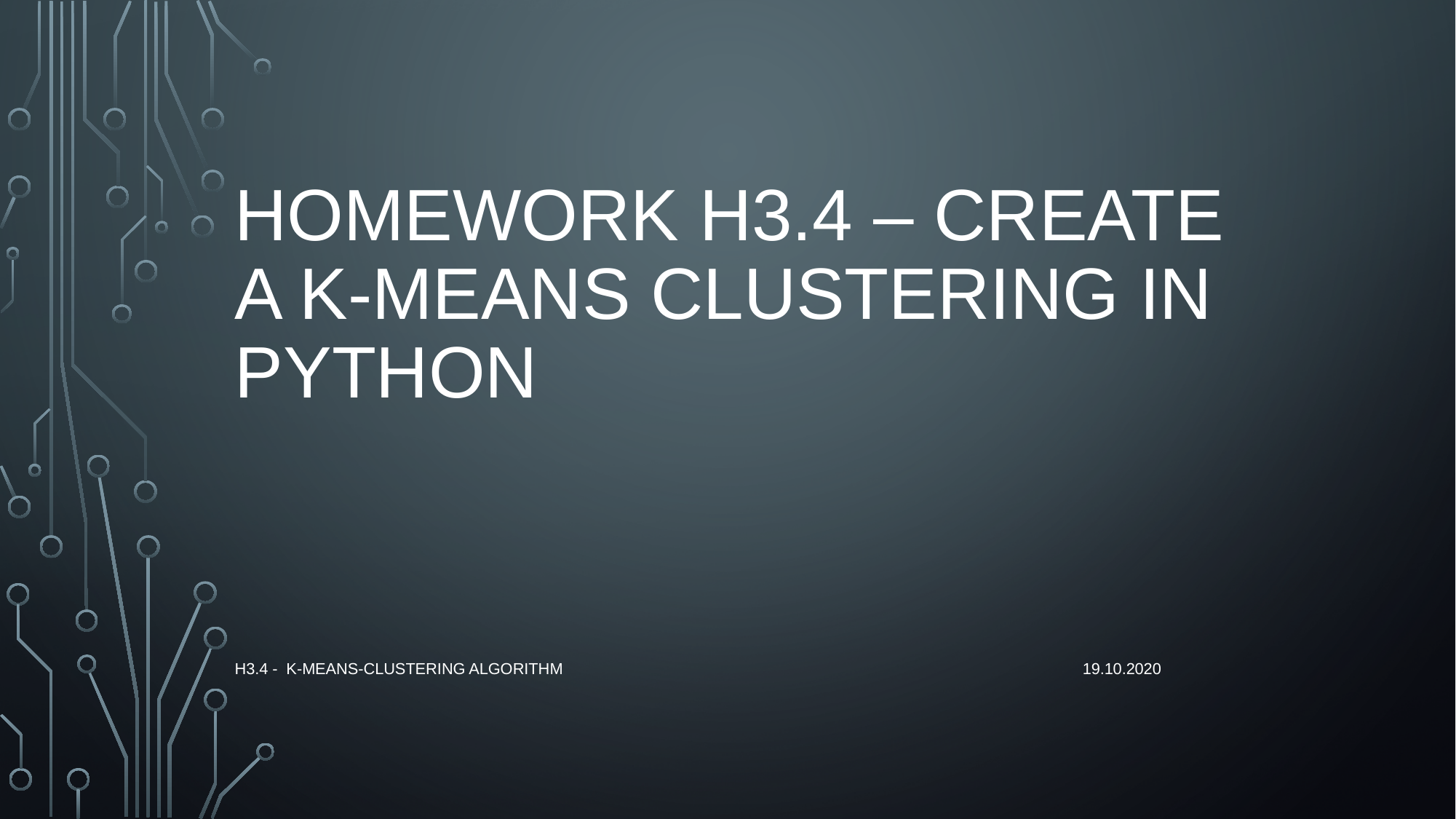

# Homework H3.4 – Create a K-Means Clustering in Python
H3.4 -  K-Means-Clustering Algorithm
19.10.2020